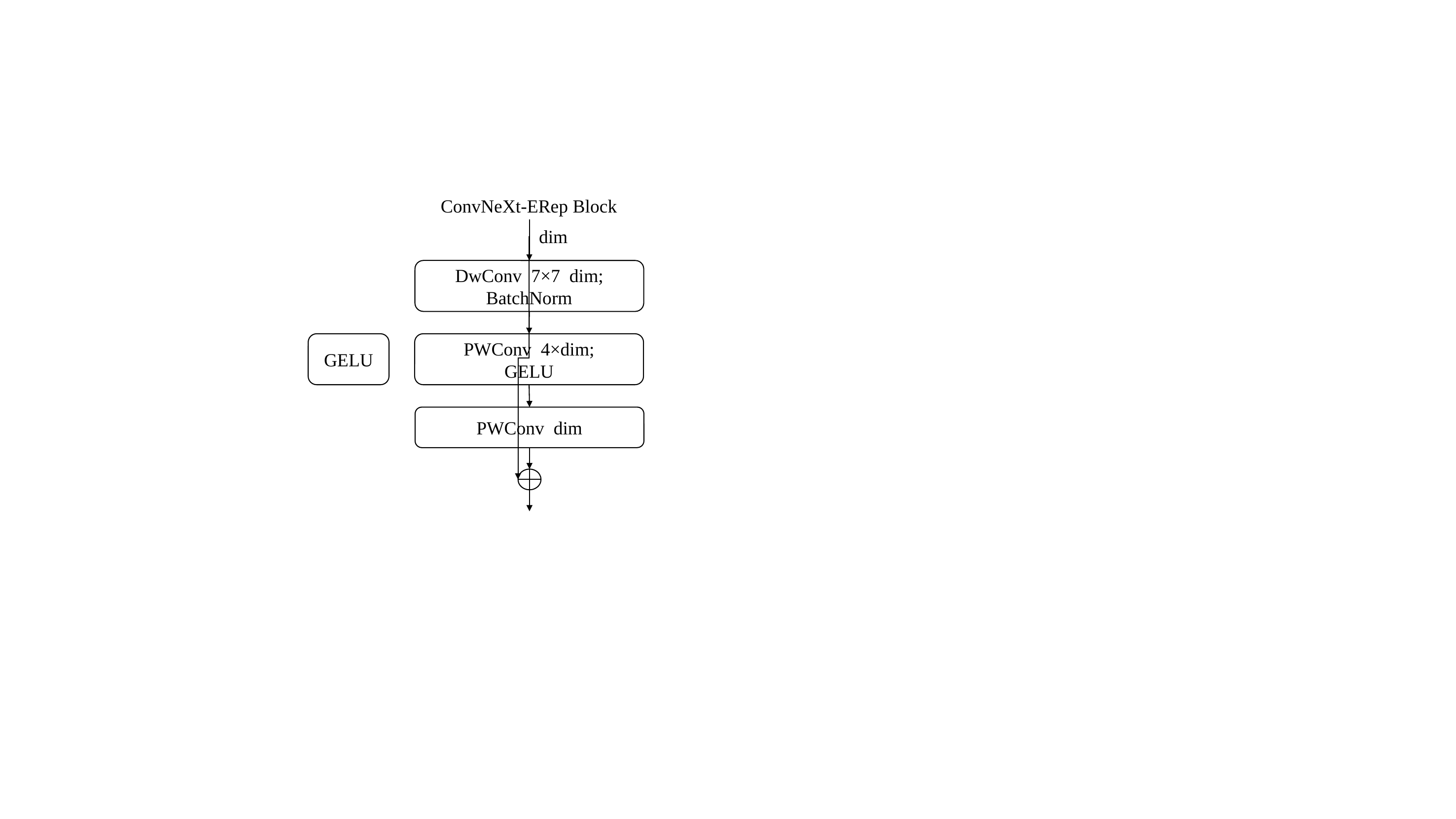

ConvNeXt-ERep Block
dim
DwConv  7×7  dim;
BatchNorm
PWConv  4×dim;
GELU
PWConv  dim

GELU